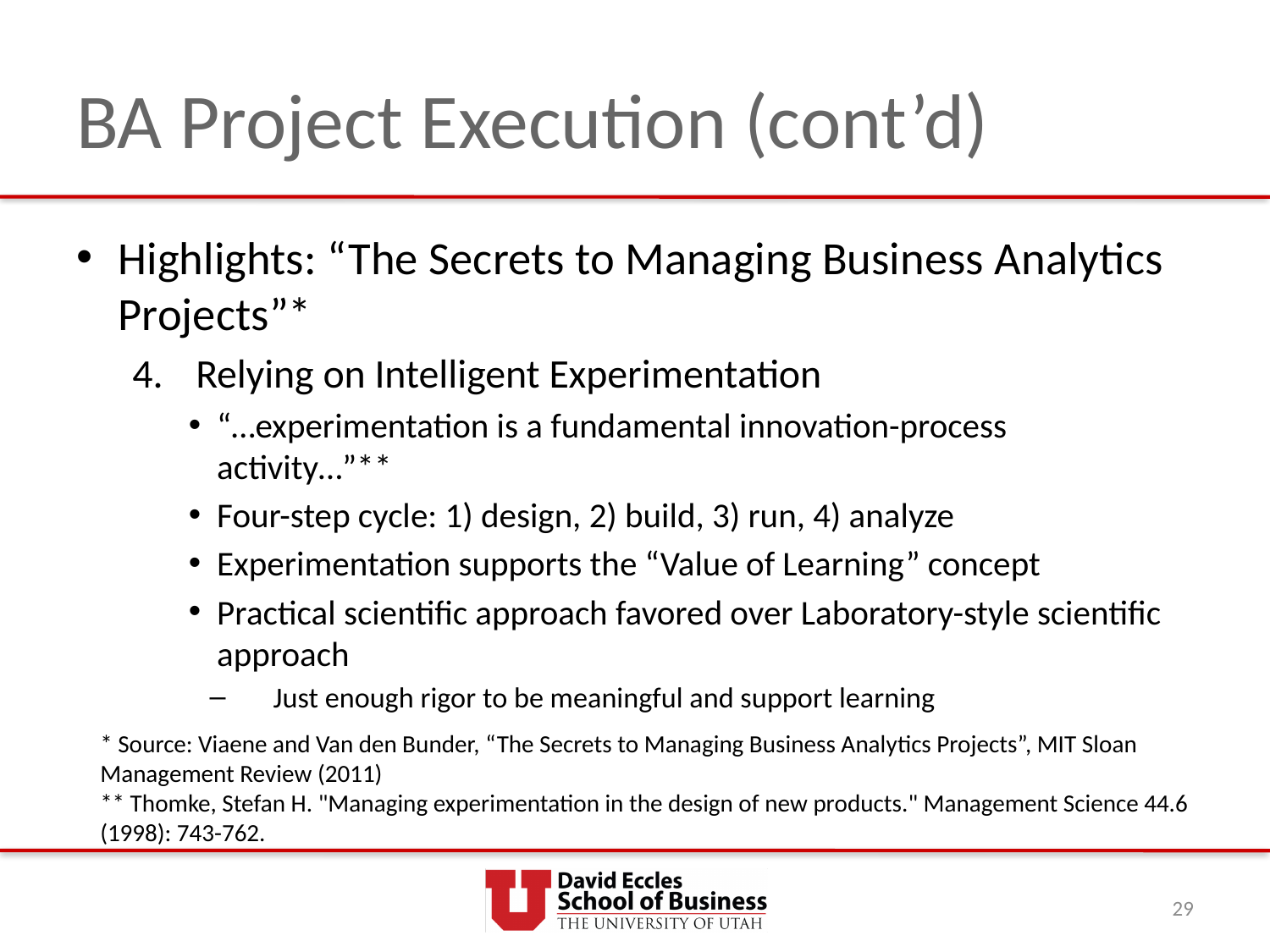

# BA Project Execution (cont’d)
Highlights: “The Secrets to Managing Business Analytics Projects”*
Relying on Intelligent Experimentation
“…experimentation is a fundamental innovation-process activity…”**
Four-step cycle: 1) design, 2) build, 3) run, 4) analyze
Experimentation supports the “Value of Learning” concept
Practical scientific approach favored over Laboratory-style scientific approach
Just enough rigor to be meaningful and support learning

* Source: Viaene and Van den Bunder, “The Secrets to Managing Business Analytics Projects”, MIT Sloan Management Review (2011)
** Thomke, Stefan H. "Managing experimentation in the design of new products." Management Science 44.6 (1998): 743-762.
29